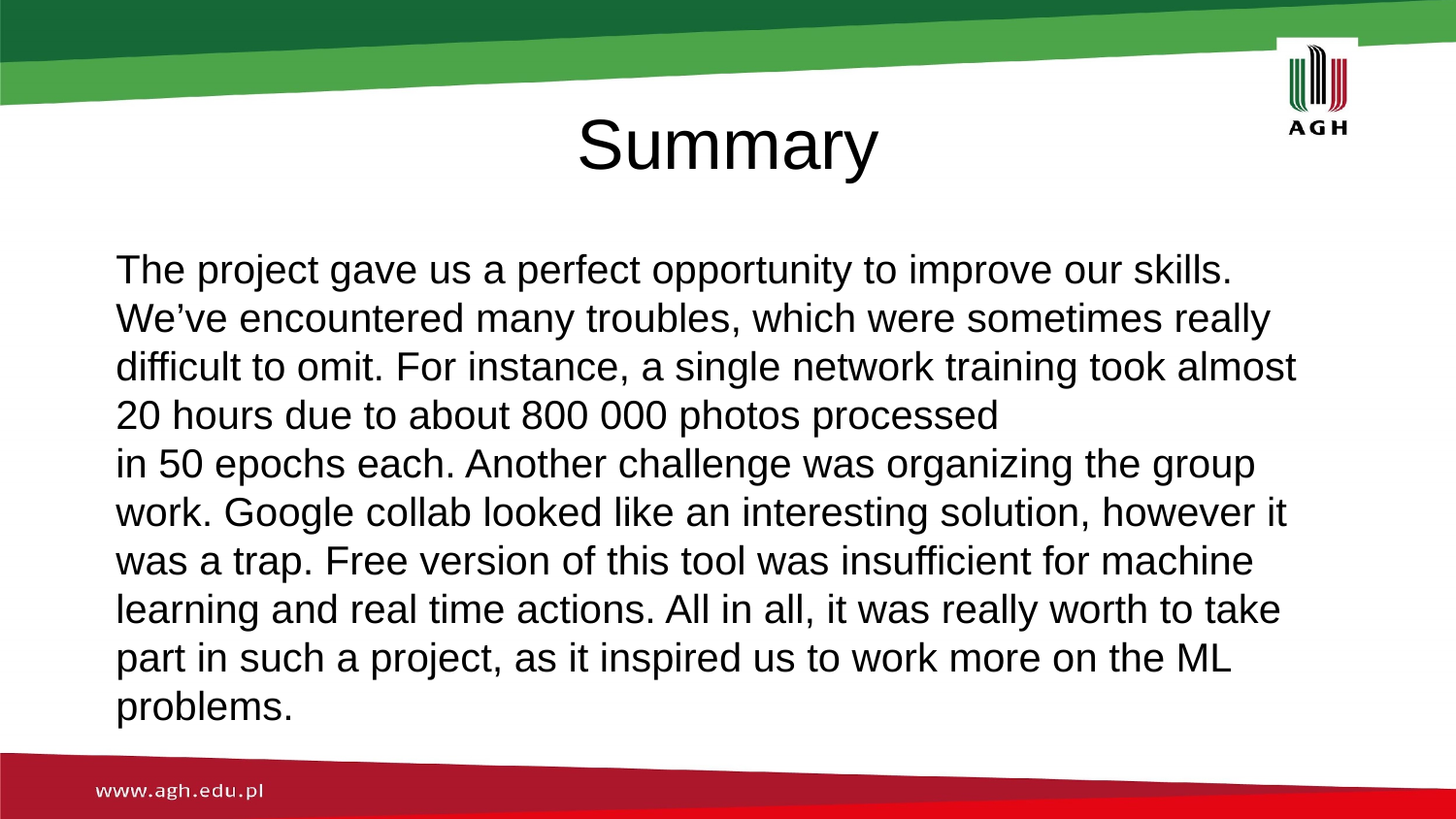

# Summary
The project gave us a perfect opportunity to improve our skills. We’ve encountered many troubles, which were sometimes really difficult to omit. For instance, a single network training took almost 20 hours due to about 800 000 photos processed
in 50 epochs each. Another challenge was organizing the group work. Google collab looked like an interesting solution, however it was a trap. Free version of this tool was insufficient for machine learning and real time actions. All in all, it was really worth to take part in such a project, as it inspired us to work more on the ML problems.